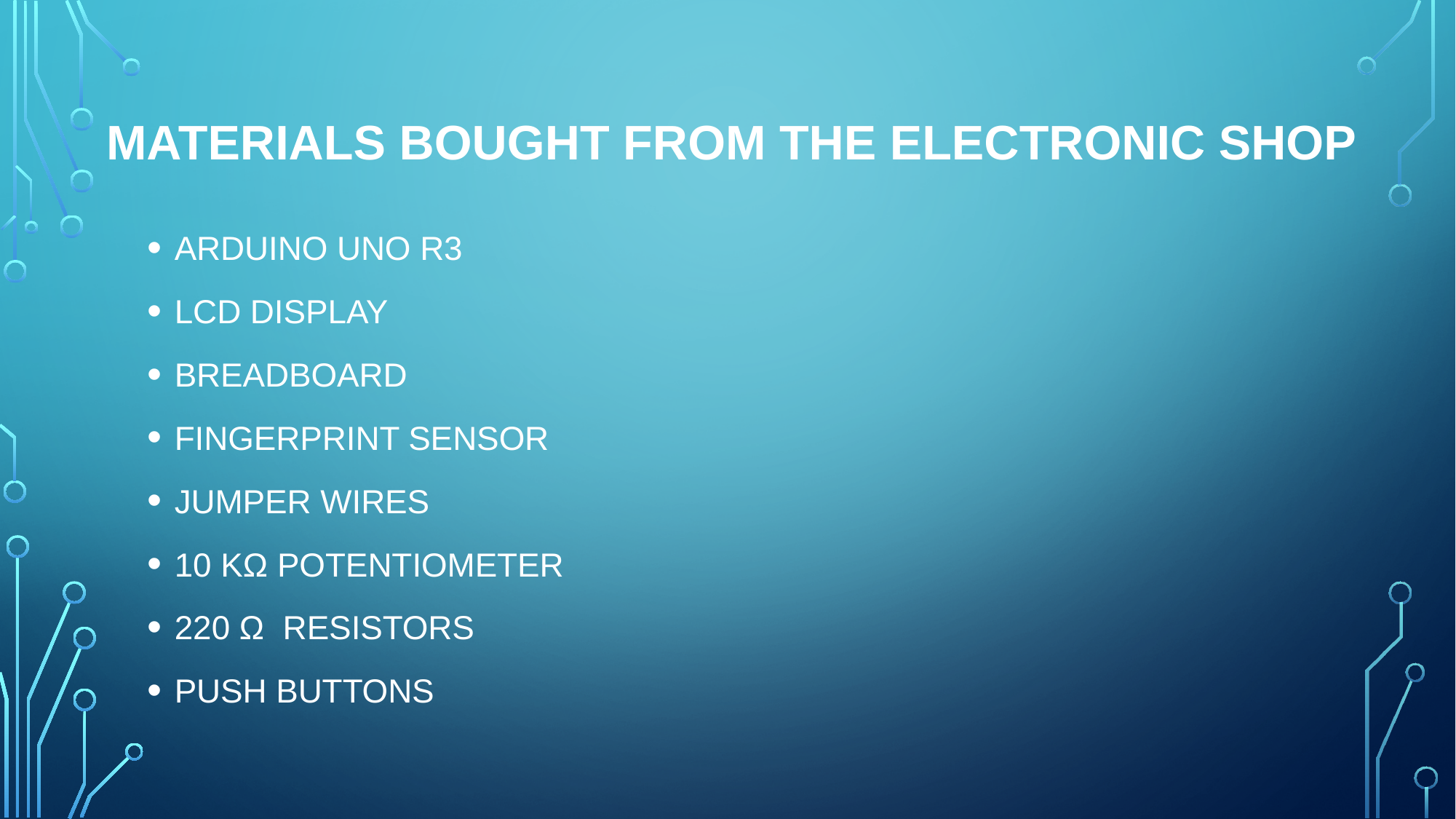

# MATERIALS BOUGHT FROM THE ELECTRONIC SHOP
ARDUINO UNO R3
LCD DISPLAY
BREADBOARD
FINGERPRINT SENSOR
JUMPER WIRES
10 KΩ POTENTIOMETER
220 Ω  RESISTORS
PUSH BUTTONS